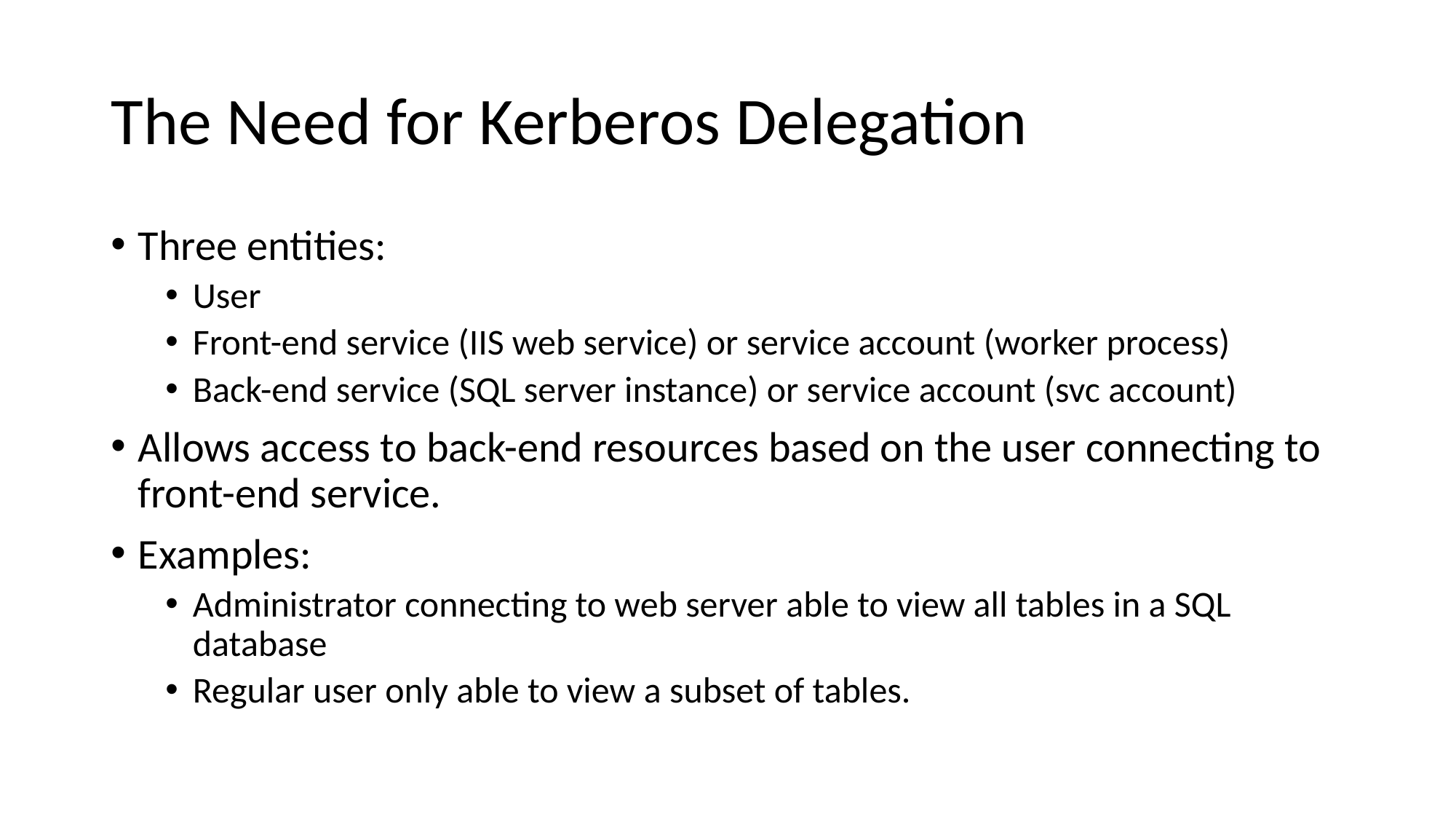

# The Need for Kerberos Delegation
Three entities:
User
Front-end service (IIS web service) or service account (worker process)
Back-end service (SQL server instance) or service account (svc account)
Allows access to back-end resources based on the user connecting to front-end service.
Examples:
Administrator connecting to web server able to view all tables in a SQL database
Regular user only able to view a subset of tables.